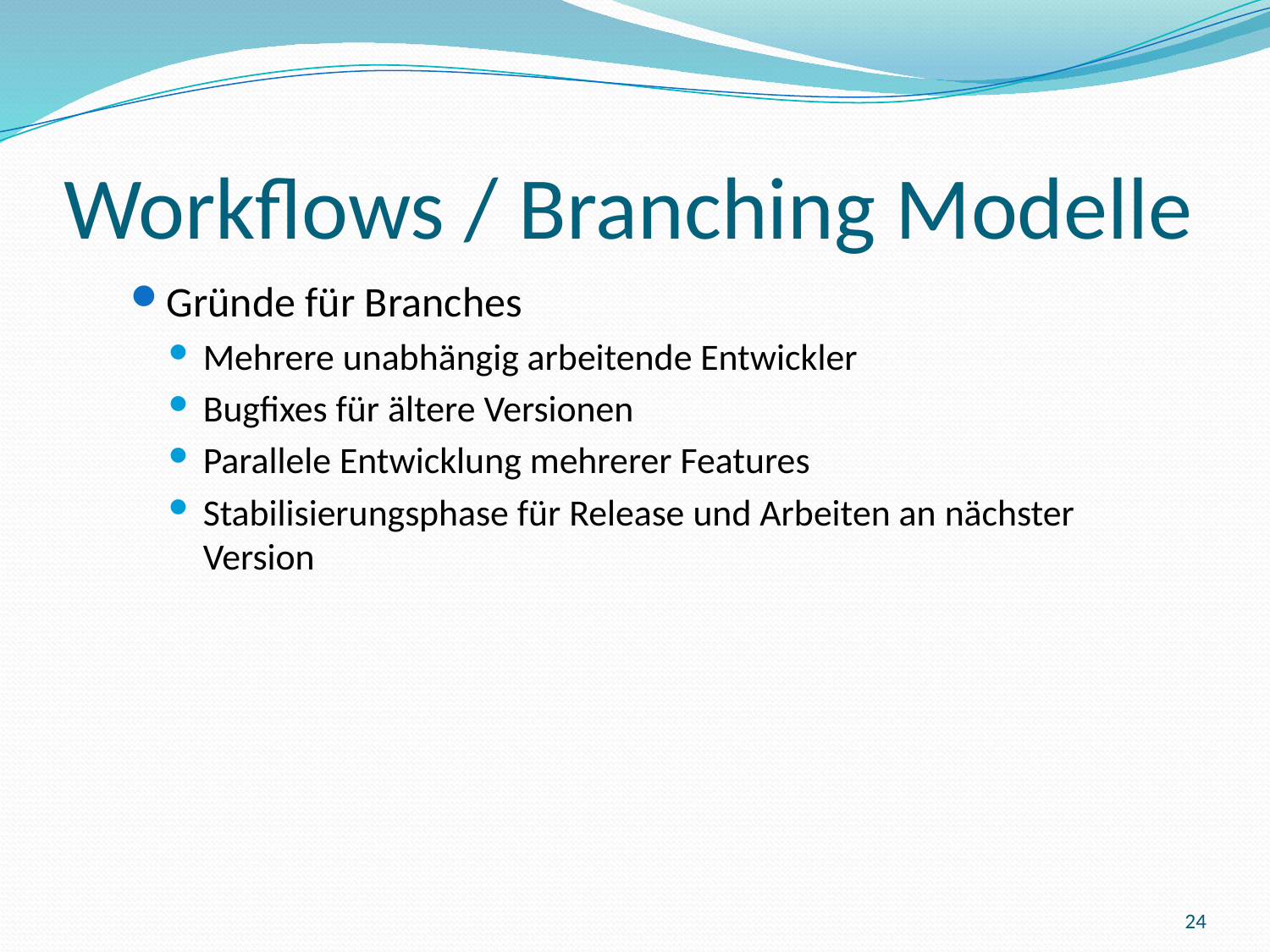

# Workflows / Branching Modelle
Gründe für Branches
Mehrere unabhängig arbeitende Entwickler
Bugfixes für ältere Versionen
Parallele Entwicklung mehrerer Features
Stabilisierungsphase für Release und Arbeiten an nächster Version

24